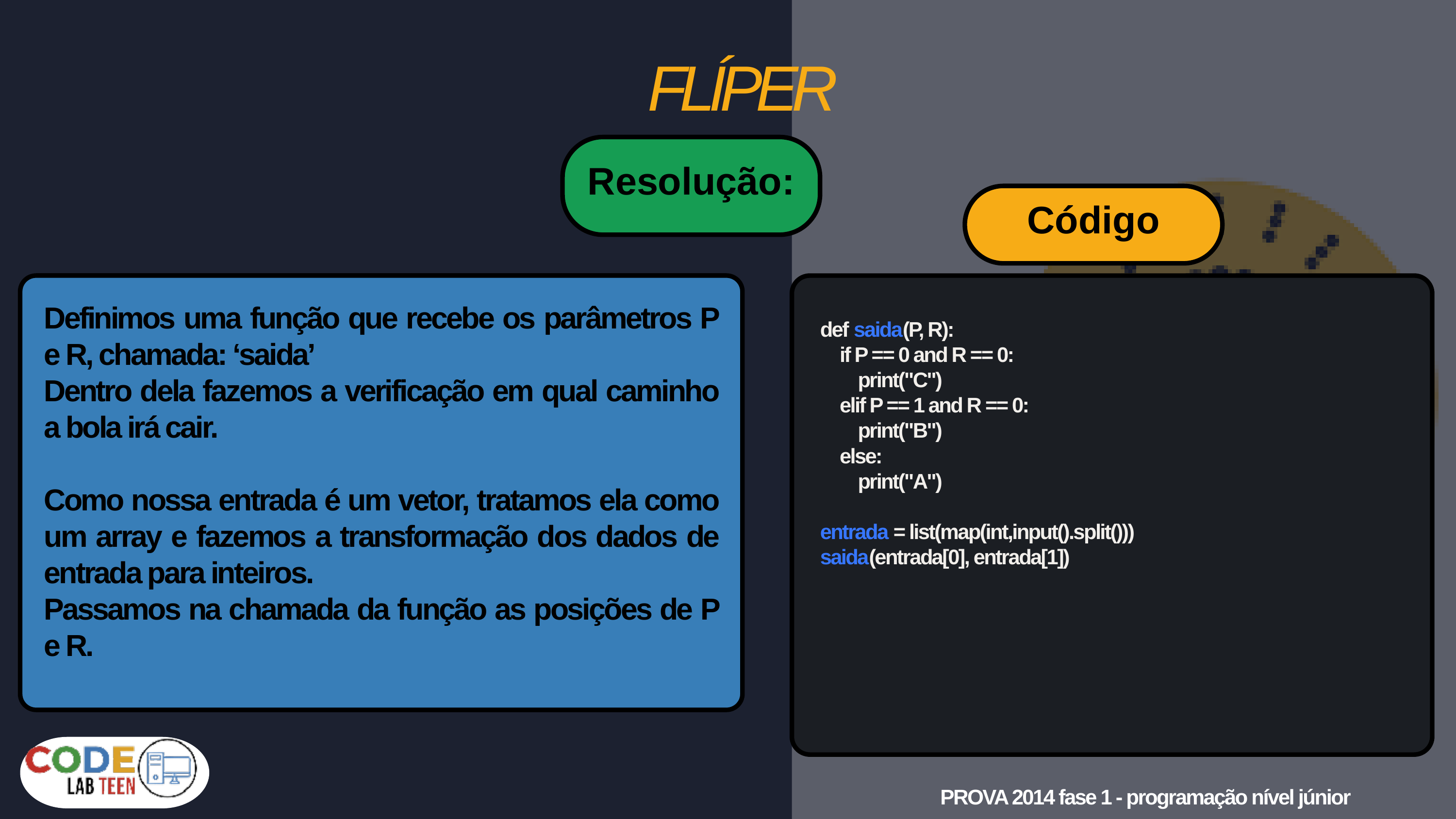

FLÍPER

Resolução:

Código

Definimos uma função que recebe os parâmetros P e R, chamada: ‘saida’
Dentro dela fazemos a verificação em qual caminho a bola irá cair.

Como nossa entrada é um vetor, tratamos ela como um array e fazemos a transformação dos dados de entrada para inteiros.
Passamos na chamada da função as posições de P e R.
def saida(P, R):
    if P == 0 and R == 0:
        print("C")
    elif P == 1 and R == 0:
        print("B")
    else:
        print("A")

entrada = list(map(int,input().split()))
saida(entrada[0], entrada[1])

PROVA 2014 fase 1 - programação nível júnior